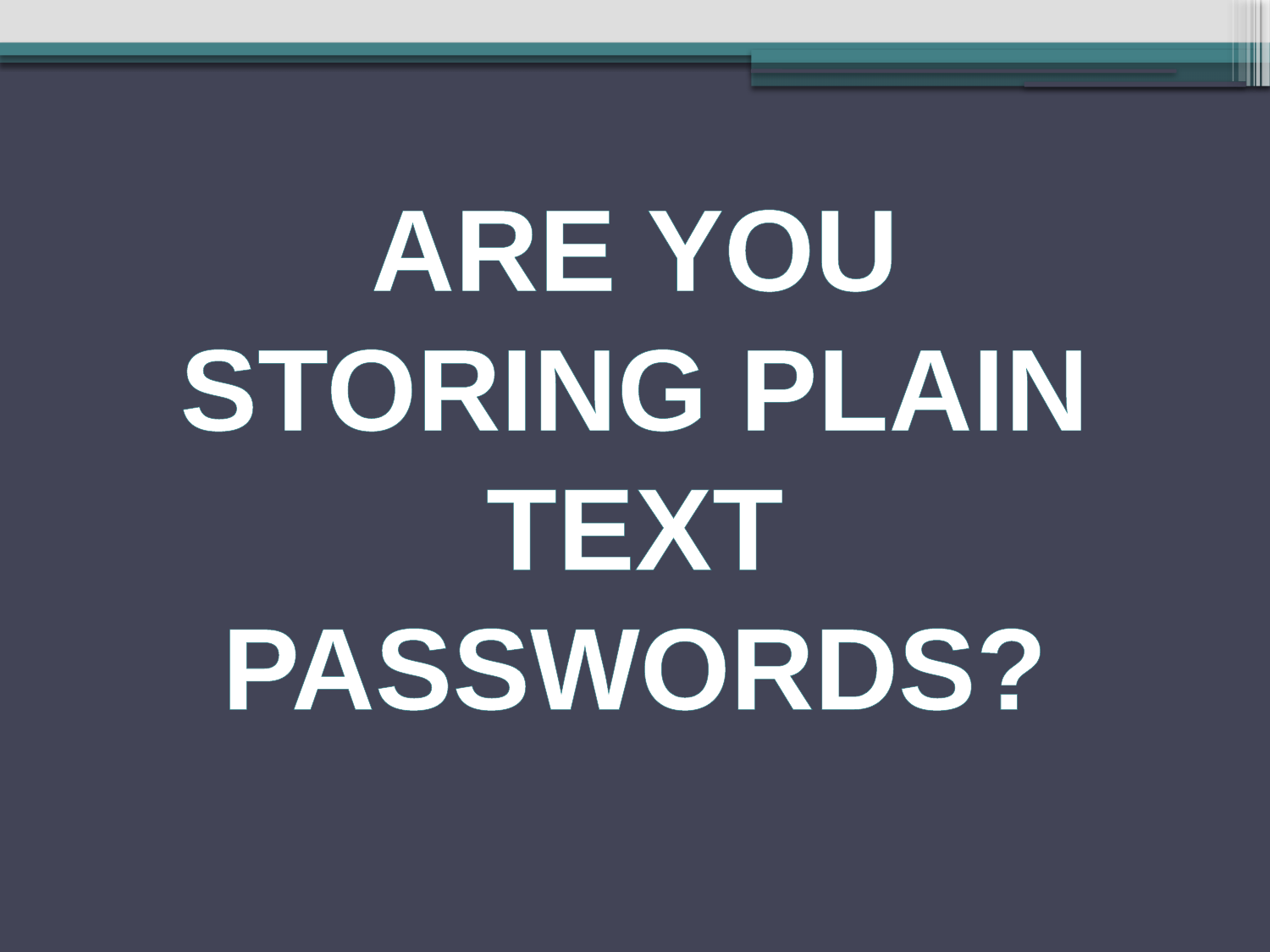

# ARE YOU STORING PLAIN TEXT PASSWORDS?